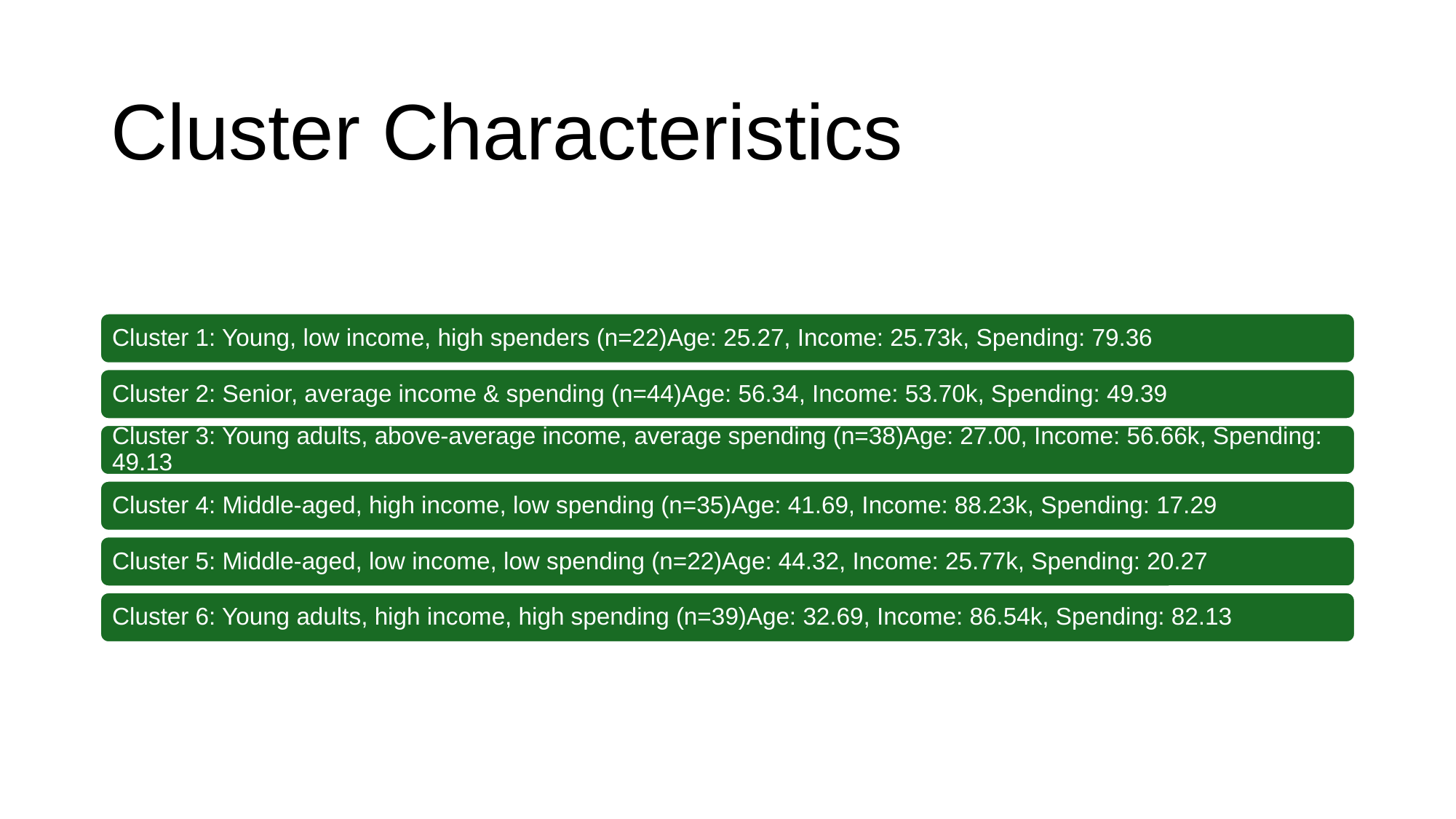

# Cluster Characteristics
Cluster 1: Young, low income, high spenders (n=22)Age: 25.27, Income: 25.73k, Spending: 79.36
Cluster 2: Senior, average income & spending (n=44)Age: 56.34, Income: 53.70k, Spending: 49.39
Cluster 3: Young adults, above-average income, average spending (n=38)Age: 27.00, Income: 56.66k, Spending: 49.13
Cluster 4: Middle-aged, high income, low spending (n=35)Age: 41.69, Income: 88.23k, Spending: 17.29
Cluster 5: Middle-aged, low income, low spending (n=22)Age: 44.32, Income: 25.77k, Spending: 20.27
Cluster 6: Young adults, high income, high spending (n=39)Age: 32.69, Income: 86.54k, Spending: 82.13